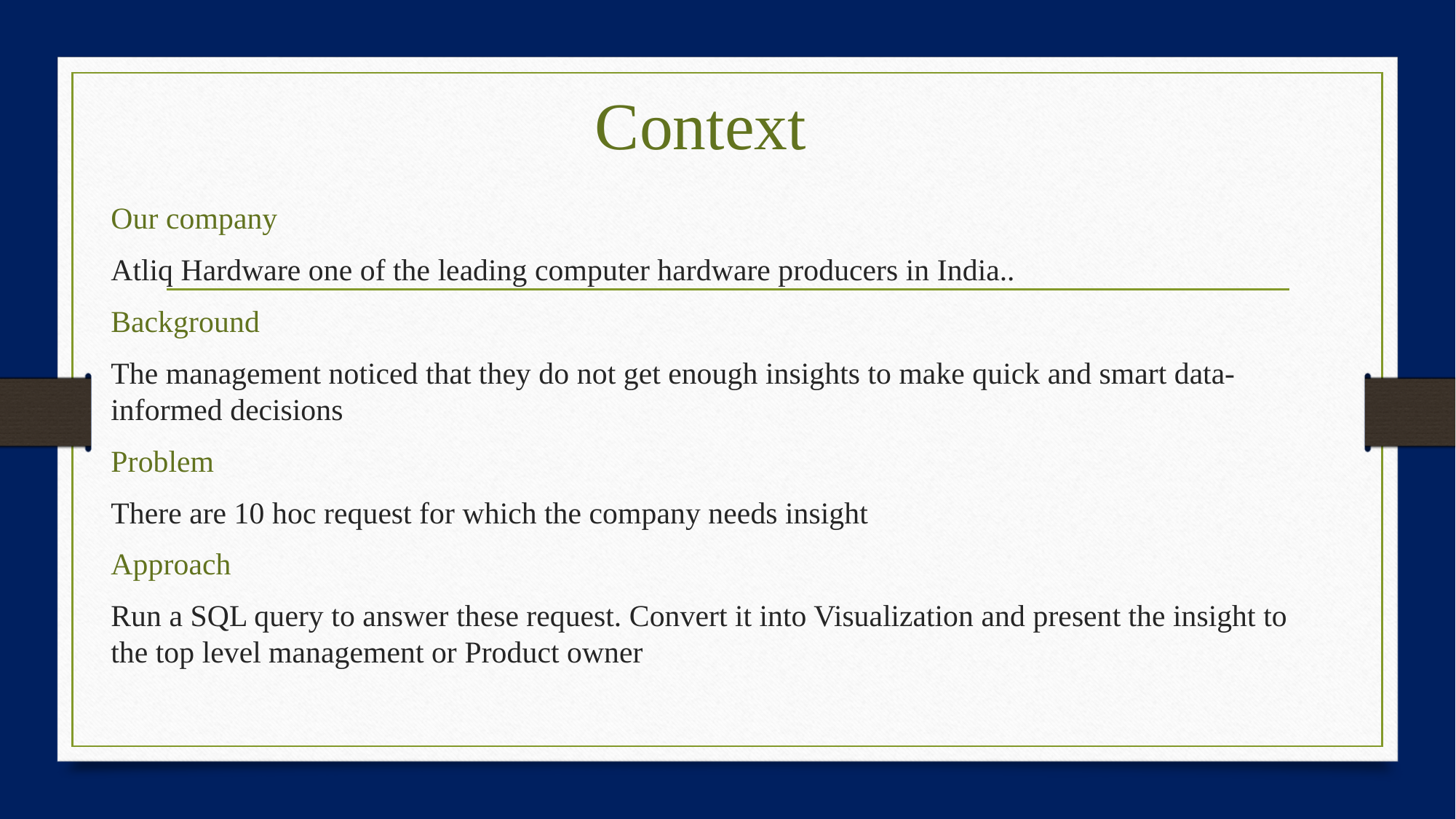

# Context
Our company
Atliq Hardware one of the leading computer hardware producers in India..
Background
The management noticed that they do not get enough insights to make quick and smart data-informed decisions
Problem
There are 10 hoc request for which the company needs insight
Approach
Run a SQL query to answer these request. Convert it into Visualization and present the insight to the top level management or Product owner